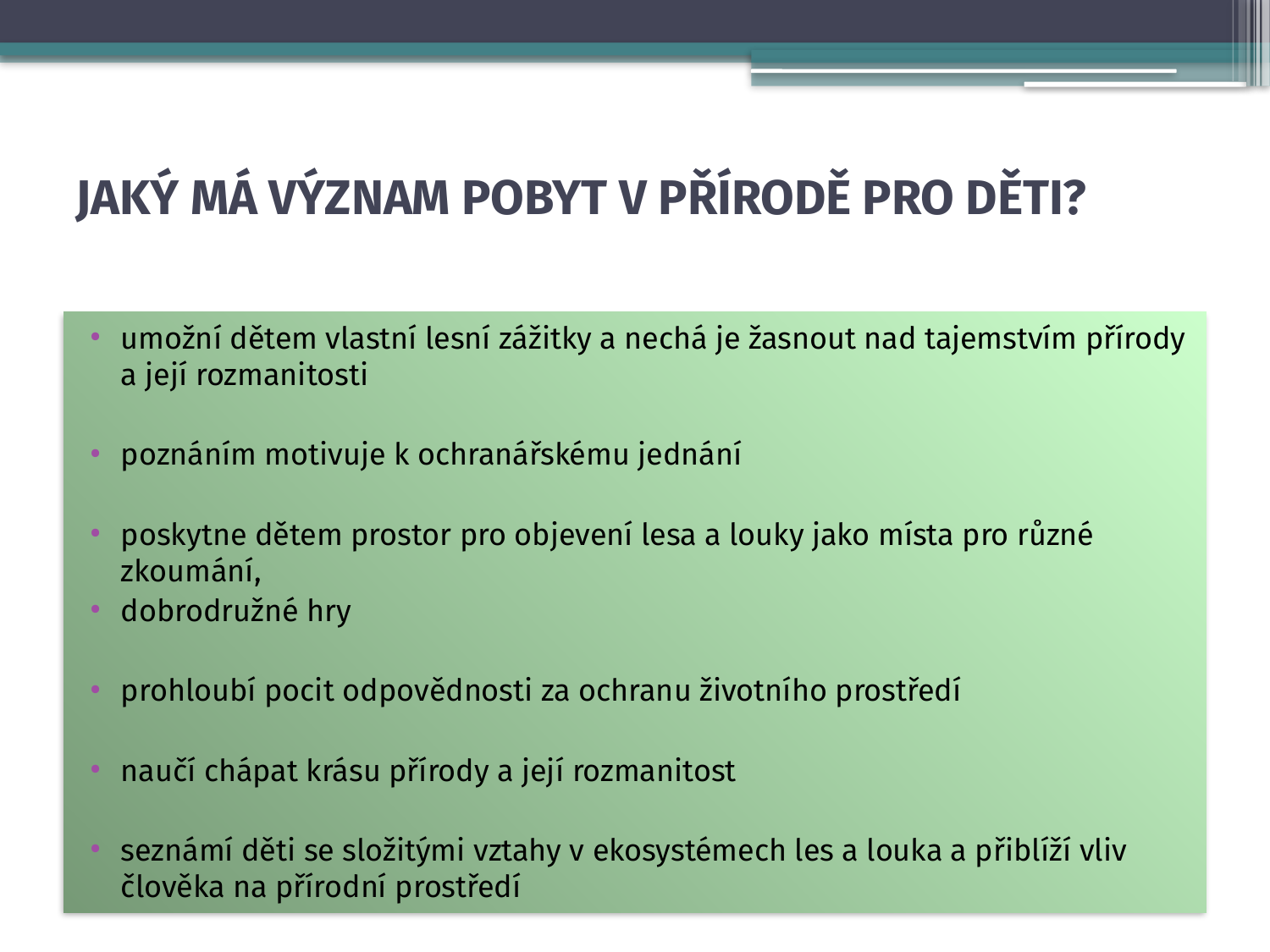

# JAKÝ MÁ VÝZNAM POBYT V PŘÍRODĚ PRO DĚTI?
umožní dětem vlastní lesní zážitky a nechá je žasnout nad tajemstvím přírody a její rozmanitosti

poznáním motivuje k ochranářskému jednání

poskytne dětem prostor pro objevení lesa a louky jako místa pro různé zkoumání,
dobrodružné hry

prohloubí pocit odpovědnosti za ochranu životního prostředí

naučí chápat krásu přírody a její rozmanitost

seznámí děti se složitými vztahy v ekosystémech les a louka a přiblíží vliv člověka na přírodní prostředí